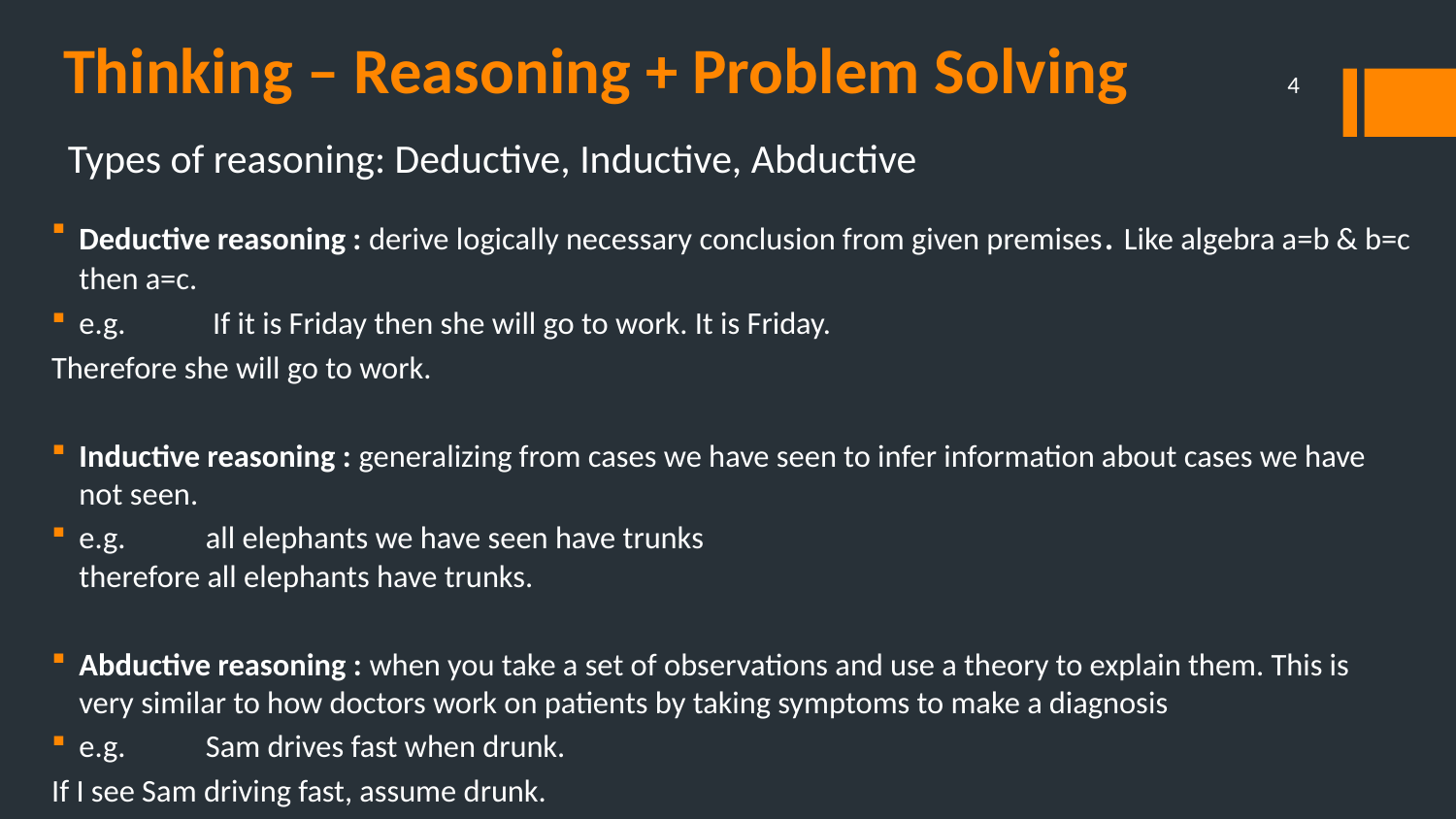

# Thinking – Reasoning + Problem Solving
4
Types of reasoning: Deductive, Inductive, Abductive
Deductive reasoning : derive logically necessary conclusion from given premises. Like algebra a=b & b=c then a=c.
e.g.	 If it is Friday then she will go to work. It is Friday.
	Therefore she will go to work.

Inductive reasoning : generalizing from cases we have seen to infer information about cases we have not seen.
e.g.	all elephants we have seen have trunks
	therefore all elephants have trunks.

Abductive reasoning : when you take a set of observations and use a theory to explain them. This is very similar to how doctors work on patients by taking symptoms to make a diagnosis
e.g.	Sam drives fast when drunk.
	If I see Sam driving fast, assume drunk.